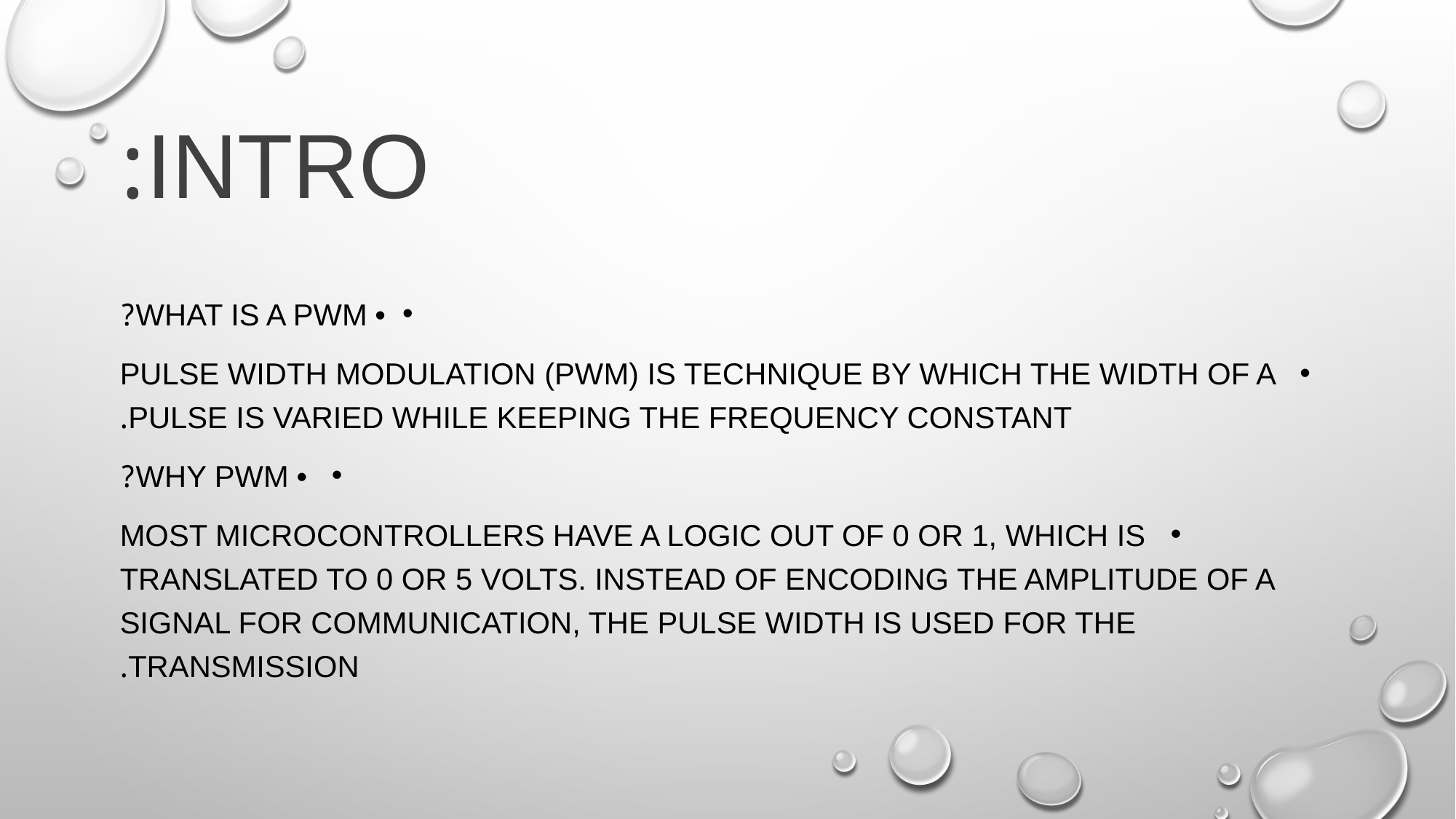

# intro:
• What is a PWM?
 Pulse Width Modulation (PWM) is technique by which the width of a pulse is varied while keeping the frequency constant.
 • Why PWM?
 Most microcontrollers have a logic out of 0 or 1, which is translated to 0 or 5 volts. Instead of encoding the amplitude of a signal for communication, the pulse width is used for the transmission.